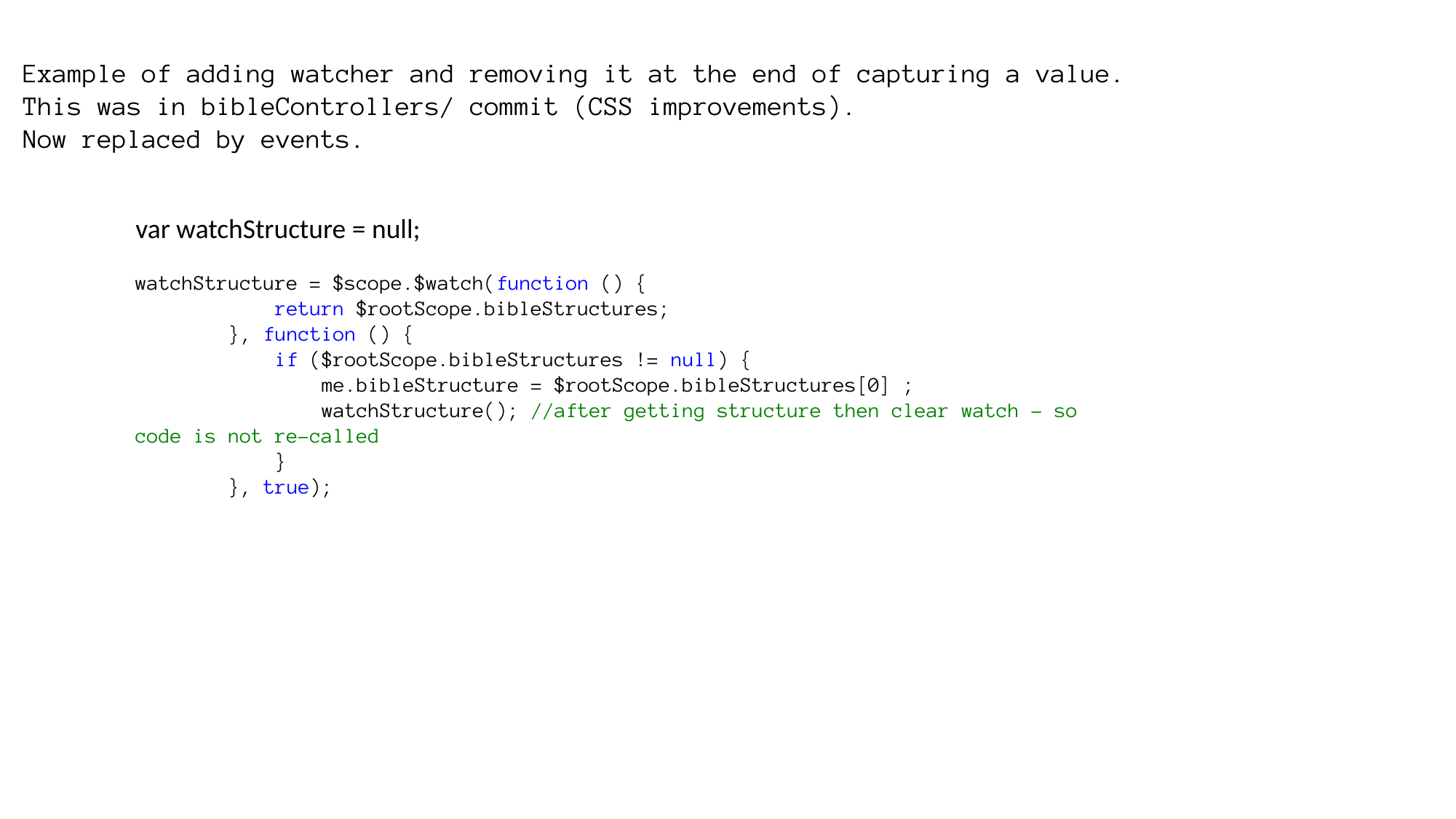

Example of adding watcher and removing it at the end of capturing a value.
This was in bibleControllers/ commit (CSS improvements).
Now replaced by events.
var watchStructure = null;

watchStructure = $scope.$watch(function () {
            return $rootScope.bibleStructures;
        }, function () {
            if ($rootScope.bibleStructures != null) {
                me.bibleStructure = $rootScope.bibleStructures[0] ;
                watchStructure(); //after getting structure then clear watch - so code is not re-called
            }
        }, true);